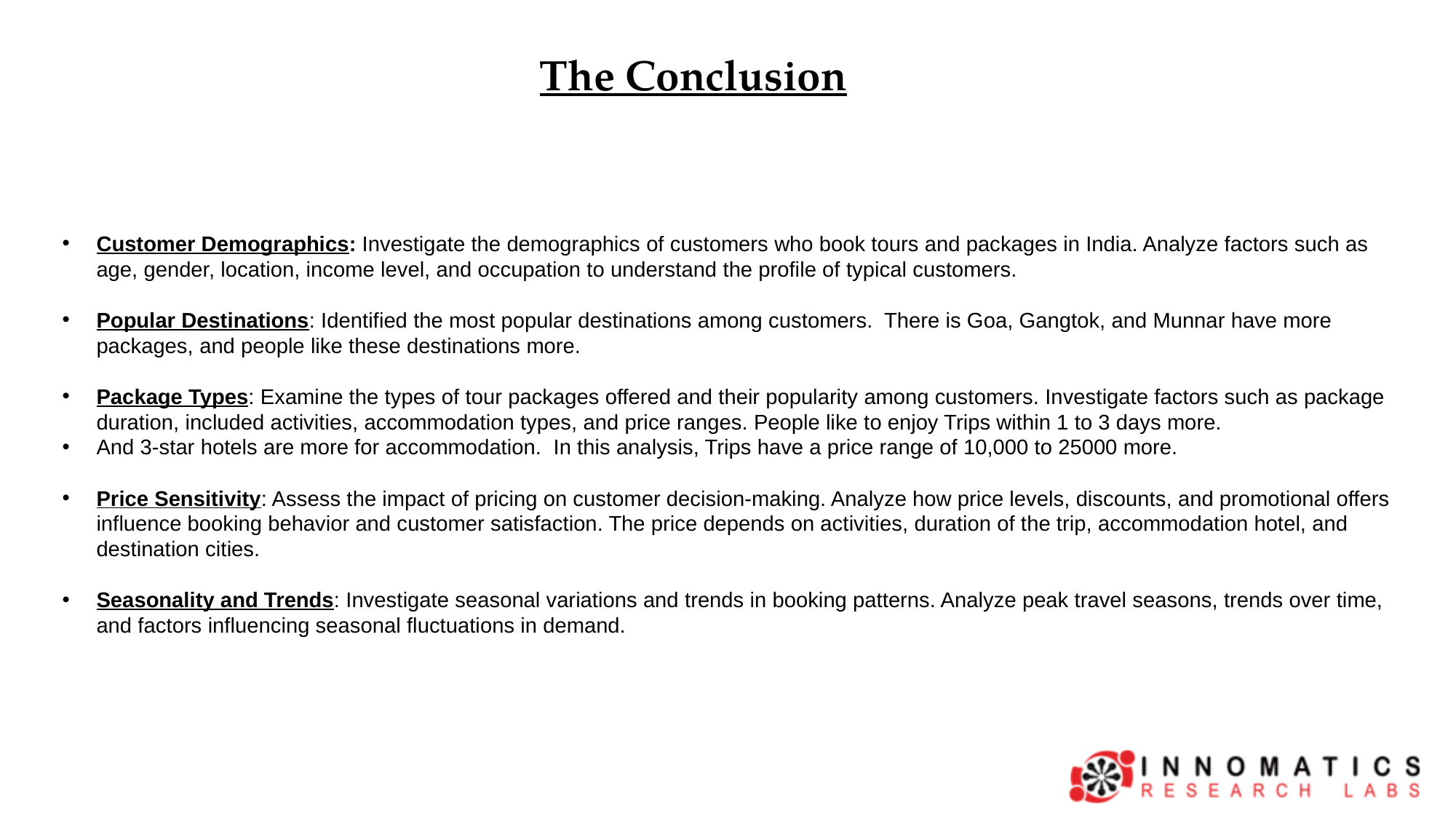

The Conclusion
Customer Demographics: Investigate the demographics of customers who book tours and packages in India. Analyze factors such as age, gender, location, income level, and occupation to understand the profile of typical customers.

Popular Destinations: Identified the most popular destinations among customers.  There is Goa, Gangtok, and Munnar have more packages, and people like these destinations more.

Package Types: Examine the types of tour packages offered and their popularity among customers. Investigate factors such as package duration, included activities, accommodation types, and price ranges. People like to enjoy Trips within 1 to 3 days more.
And 3-star hotels are more for accommodation.  In this analysis, Trips have a price range of 10,000 to 25000 more.

Price Sensitivity: Assess the impact of pricing on customer decision-making. Analyze how price levels, discounts, and promotional offers influence booking behavior and customer satisfaction. The price depends on activities, duration of the trip, accommodation hotel, and destination cities.

Seasonality and Trends: Investigate seasonal variations and trends in booking patterns. Analyze peak travel seasons, trends over time, and factors influencing seasonal fluctuations in demand.